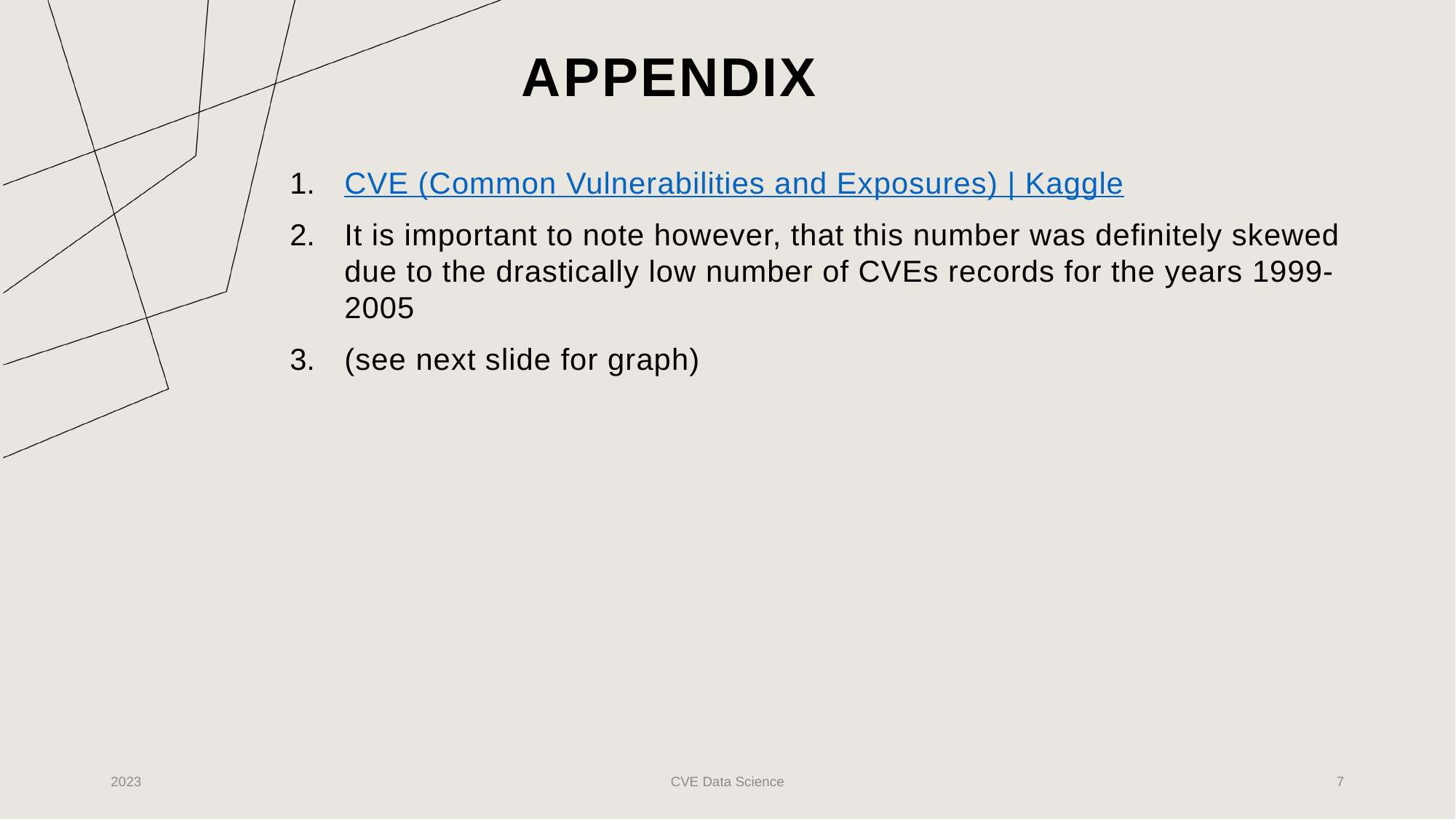

# Appendix
CVE (Common Vulnerabilities and Exposures) | Kaggle
It is important to note however, that this number was definitely skewed due to the drastically low number of CVEs records for the years 1999-2005
(see next slide for graph)
2023
CVE Data Science
7